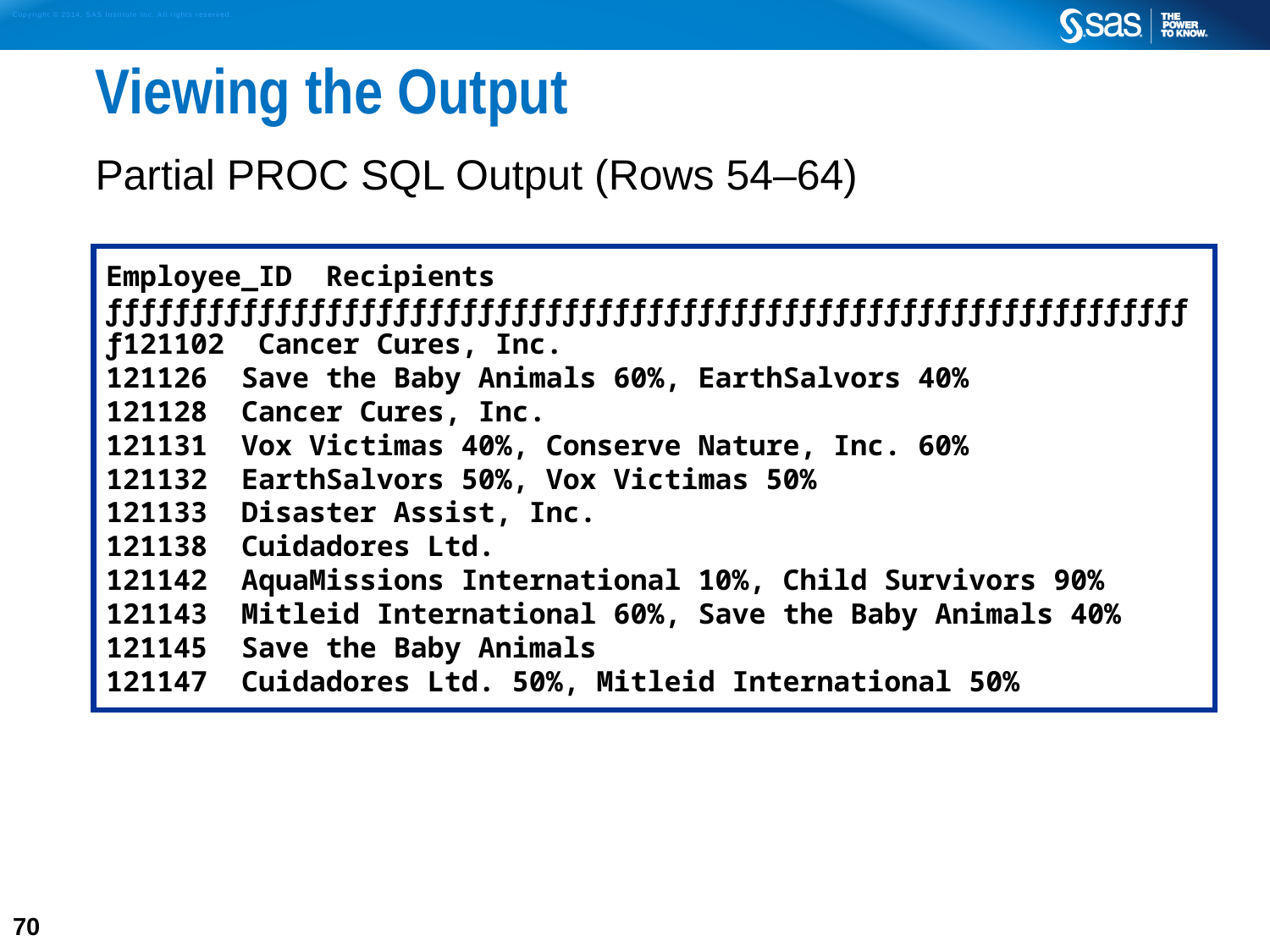

# Viewing the Output
Partial PROC SQL Output (Rows 54–64)

Employee_ID  Recipients
ƒƒƒƒƒƒƒƒƒƒƒƒƒƒƒƒƒƒƒƒƒƒƒƒƒƒƒƒƒƒƒƒƒƒƒƒƒƒƒƒƒƒƒƒƒƒƒƒƒƒƒƒƒƒƒƒƒƒƒƒƒƒƒƒƒ121102  Cancer Cures, Inc.
121126  Save the Baby Animals 60%, EarthSalvors 40%
121128  Cancer Cures, Inc.
121131  Vox Victimas 40%, Conserve Nature, Inc. 60%
121132  EarthSalvors 50%, Vox Victimas 50%
121133  Disaster Assist, Inc.
121138  Cuidadores Ltd.
121142  AquaMissions International 10%, Child Survivors 90%
121143  Mitleid International 60%, Save the Baby Animals 40%
121145  Save the Baby Animals
121147  Cuidadores Ltd. 50%, Mitleid International 50%